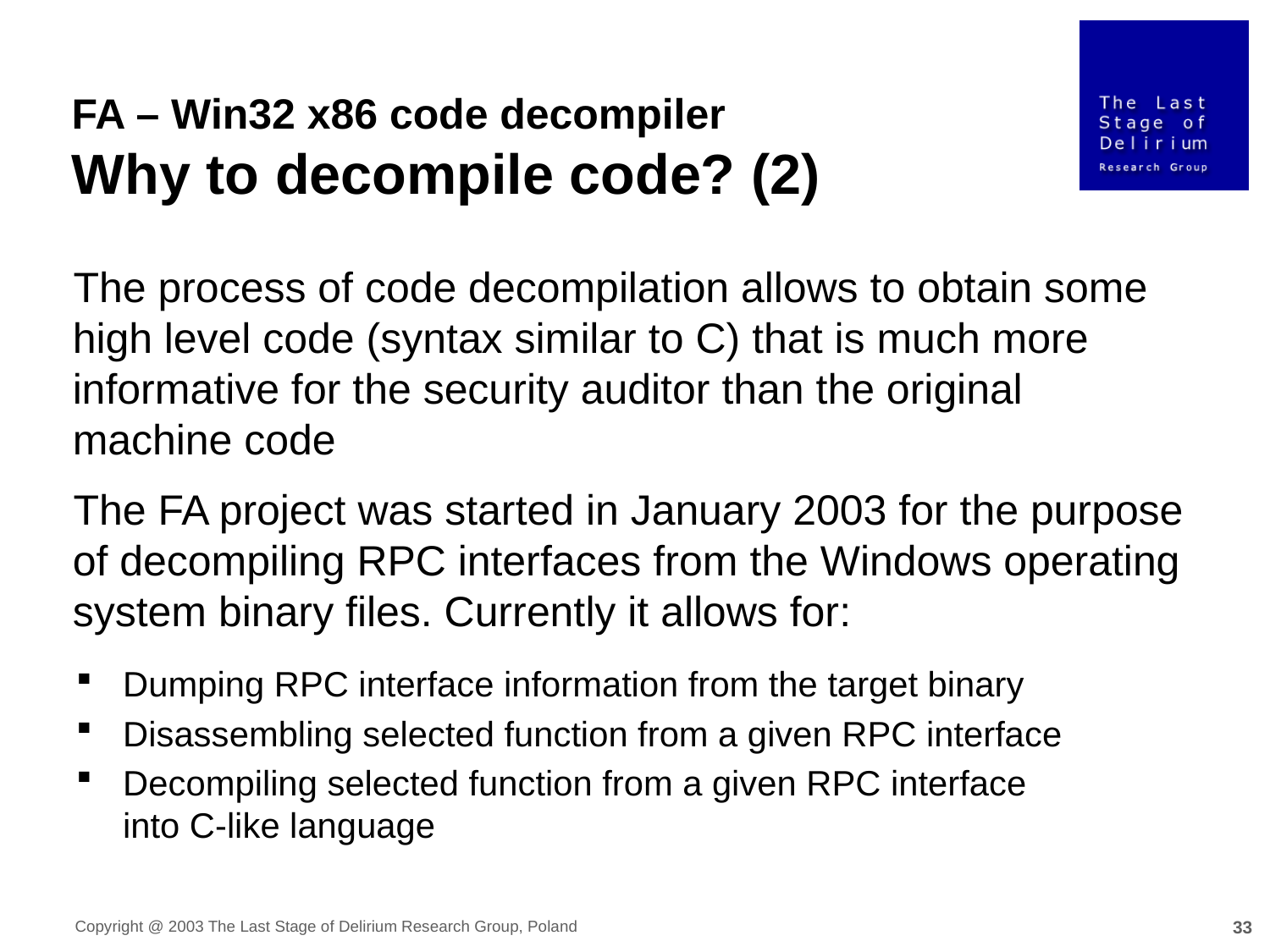

FA – Win32 x86 code decompiler
Why to decompile code? (2)
The process of code decompilation allows to obtain some high level code (syntax similar to C) that is much more informative for the security auditor than the original machine code
The FA project was started in January 2003 for the purpose of decompiling RPC interfaces from the Windows operating system binary files. Currently it allows for:
Dumping RPC interface information from the target binary
Disassembling selected function from a given RPC interface
Decompiling selected function from a given RPC interface into C-like language